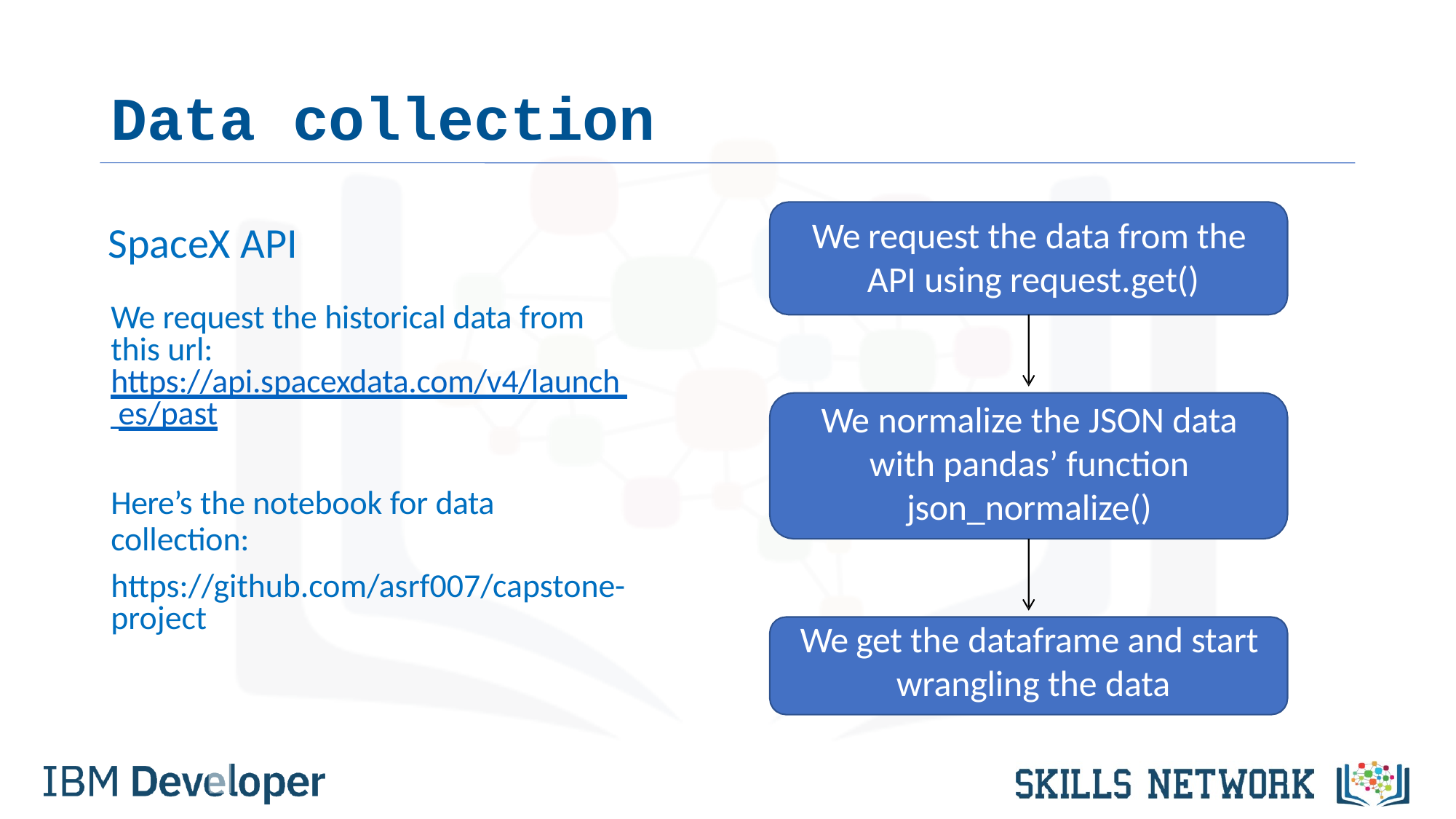

# Data collection

We request the data from the  API using request.get()

We normalize the JSON data  with pandas’ function  json_normalize()

We get the dataframe and start  wrangling the data
SpaceX API
We request the historical data from  this url:  https://api.spacexdata.com/v4/launch  es/past

Here’s the notebook for data
collection:
https://github.com/asrf007/capstone-project